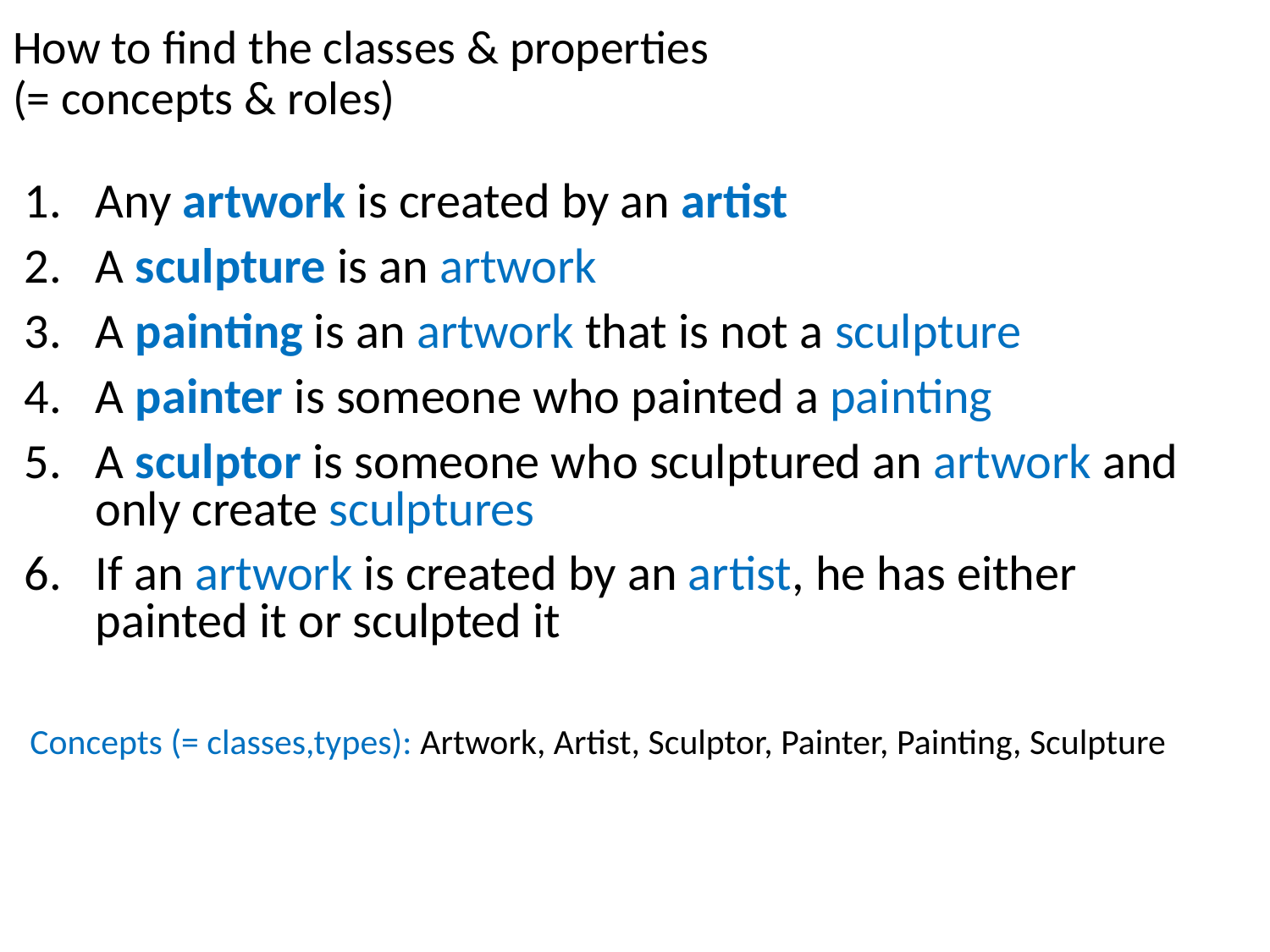

# How to find the classes & properties (= concepts & roles)
Any artwork is created by an artist
A sculpture is an artwork
A painting is an artwork that is not a sculpture
A painter is someone who painted a painting
A sculptor is someone who sculptured an artwork and only create sculptures
If an artwork is created by an artist, he has either painted it or sculpted it
Concepts (= classes,types): Artwork, Artist, Sculptor, Painter, Painting, Sculpture